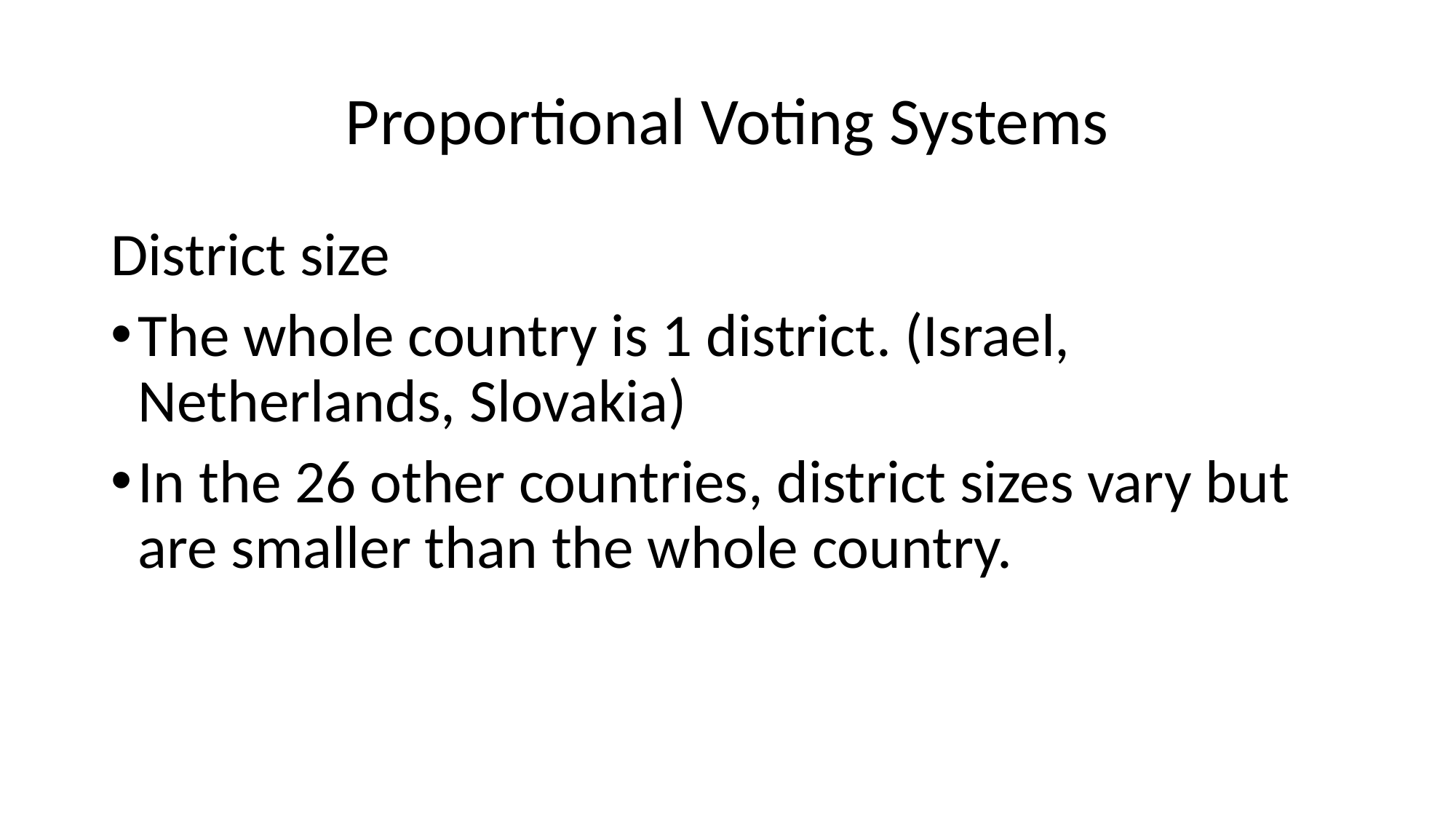

# Proportional Voting Systems
District size
The whole country is 1 district. (Israel, Netherlands, Slovakia)
In the 26 other countries, district sizes vary but are smaller than the whole country.